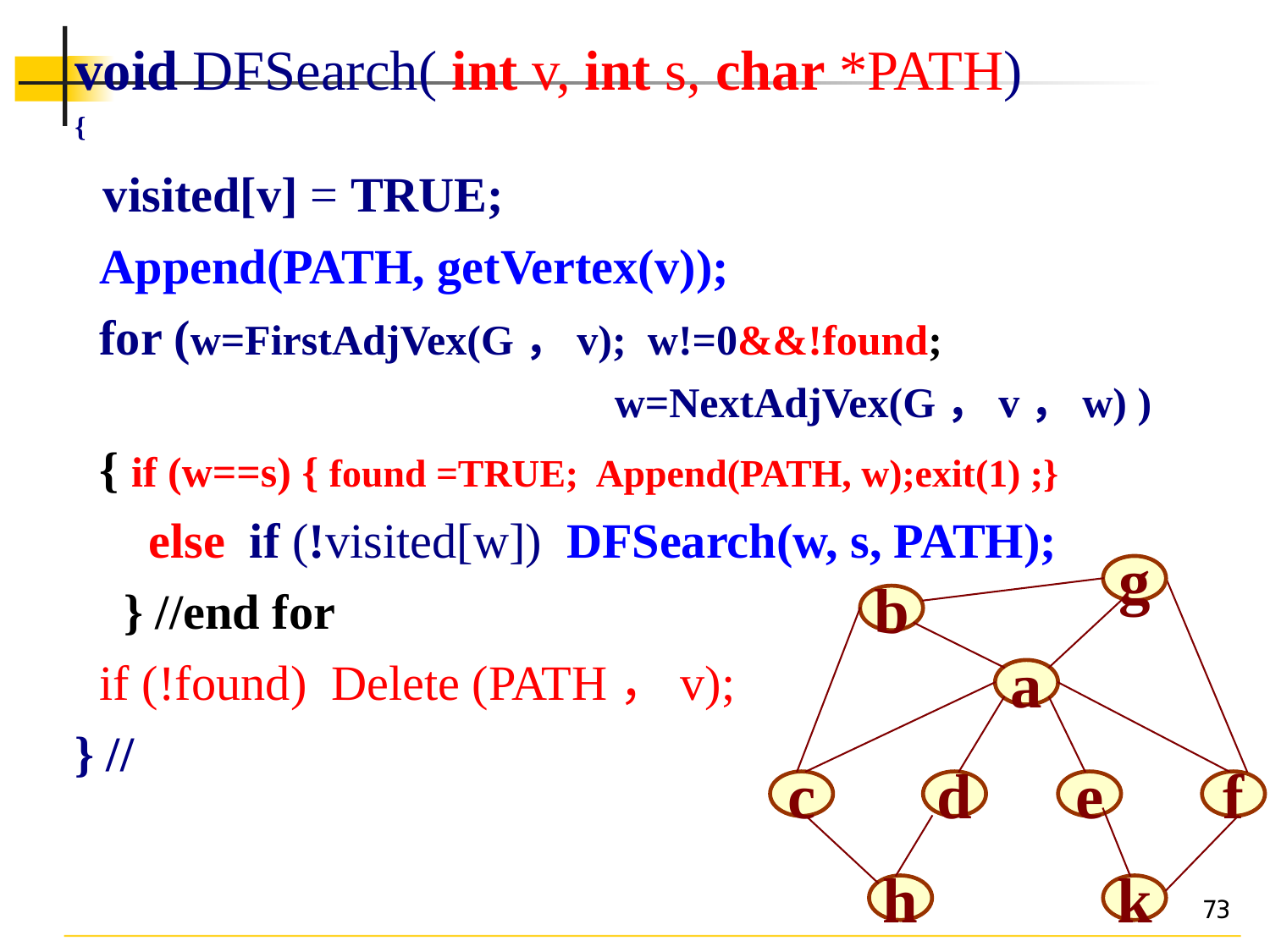

void DFSearch( int v, int s, char *PATH)
{
  visited[v] = TRUE;
  Append(PATH, getVertex(v));
  for (w=FirstAdjVex(G，v);  w!=0&&!found;
                                                   w=NextAdjVex(G，v，w) )
  { if (w==s) { found =TRUE;  Append(PATH, w);exit(1) ;}
      else  if (!visited[w])  DFSearch(w, s, PATH);
    } //end for
  if (!found)  Delete (PATH，v);
} //
g

b

a

c
d
e
f

h
k
73